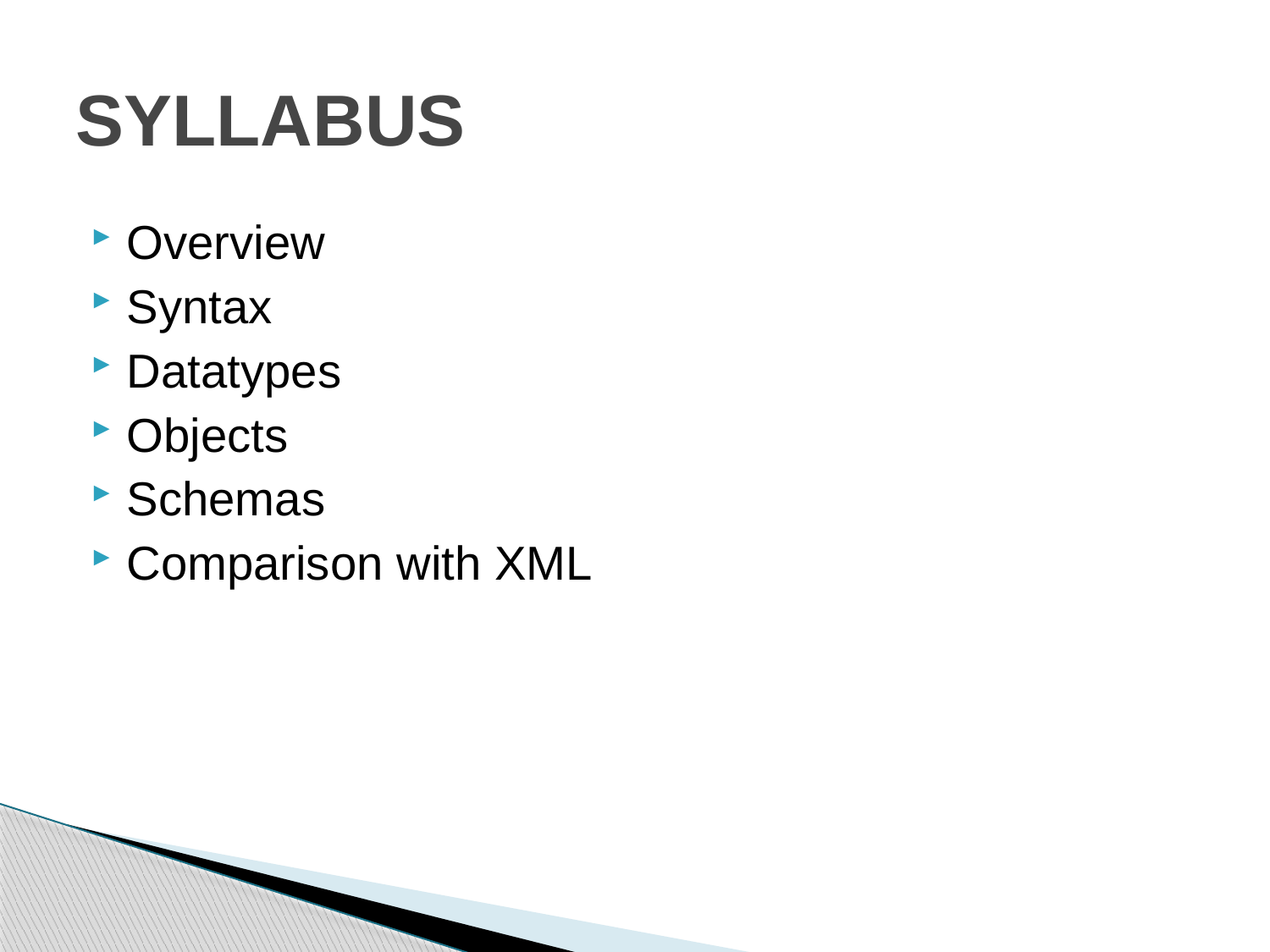

# SYLLABUS
Overview
Syntax
Datatypes
Objects
Schemas
Comparison with XML